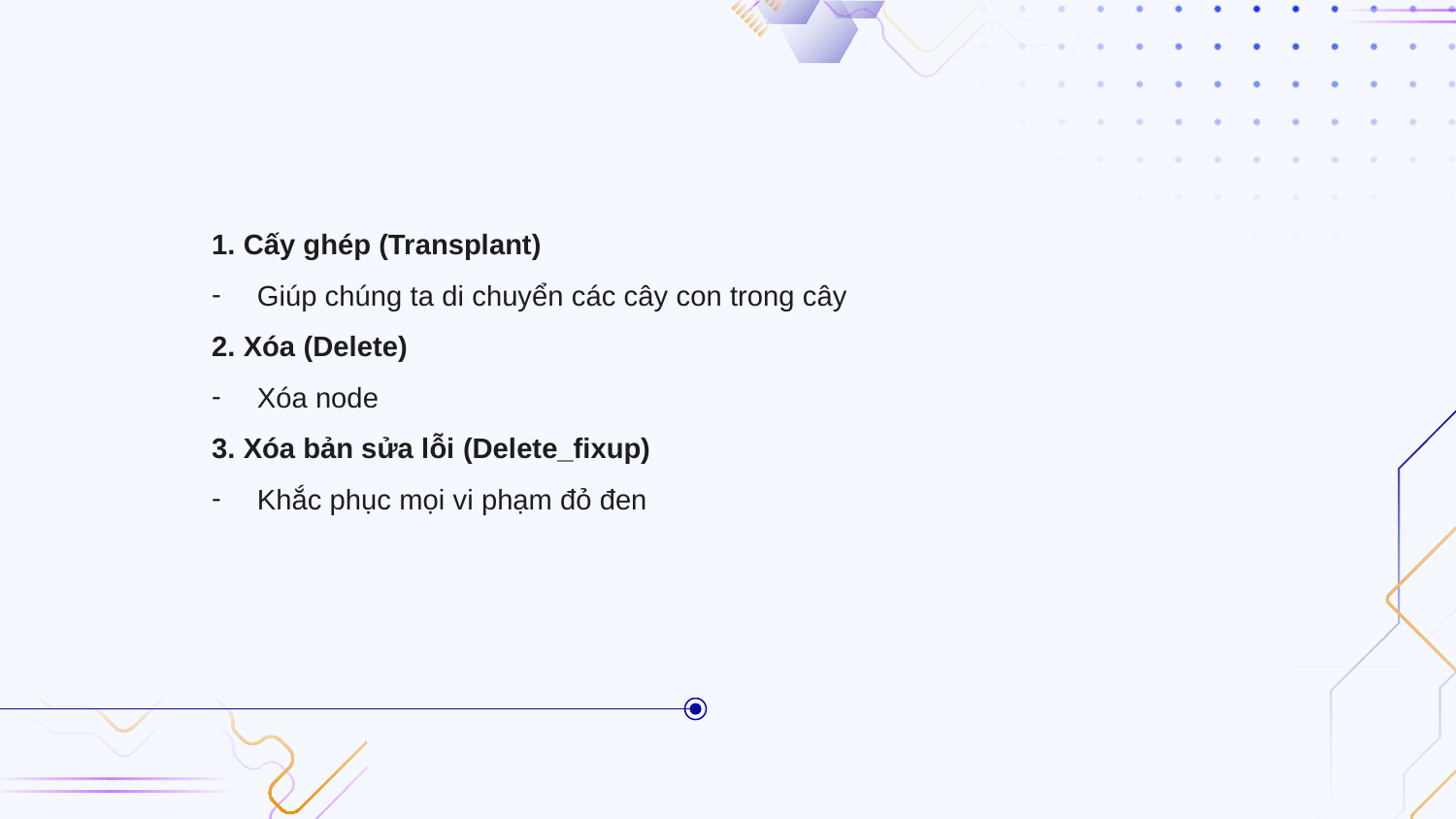

1. Cấy ghép (Transplant)
Giúp chúng ta di chuyển các cây con trong cây
2. Xóa (Delete)
Xóa node
3. Xóa bản sửa lỗi (Delete_fixup)
Khắc phục mọi vi phạm đỏ đen